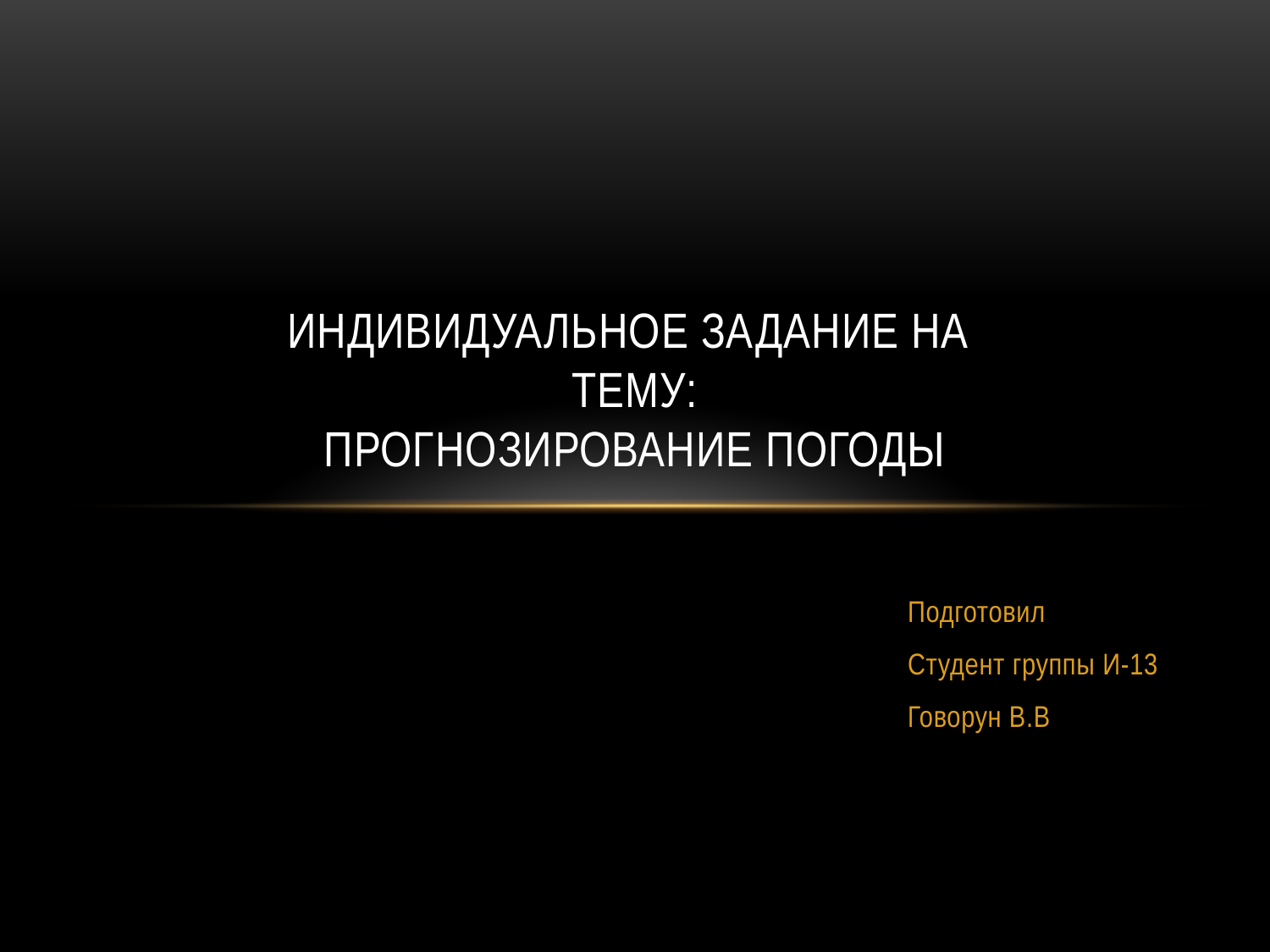

# Индивидуальное задание на тему: Прогнозирование погоды
Подготовил
Студент группы И-13
Говорун В.В